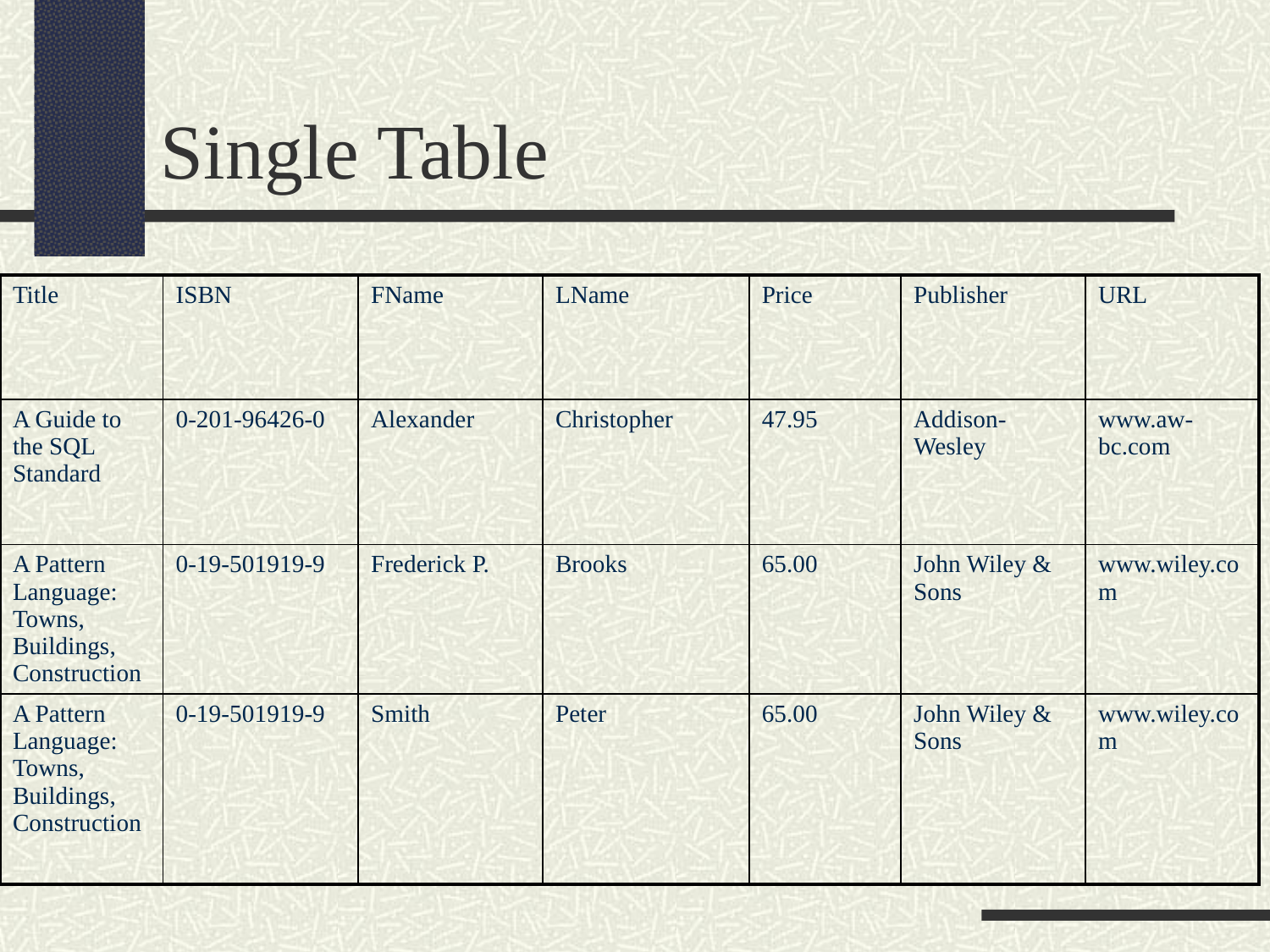

# Single Table
| Title | ISBN | FName | LName | Price | Publisher | URL |
| --- | --- | --- | --- | --- | --- | --- |
| A Guide to the SQL Standard | 0-201-96426-0 | Alexander | Christopher | 47.95 | Addison-Wesley | www.aw-bc.com |
| A Pattern Language: Towns, Buildings, Construction | 0-19-501919-9 | Frederick P. | Brooks | 65.00 | John Wiley & Sons | www.wiley.com |
| A Pattern Language: Towns, Buildings, Construction | 0-19-501919-9 | Smith | Peter | 65.00 | John Wiley & Sons | www.wiley.com |